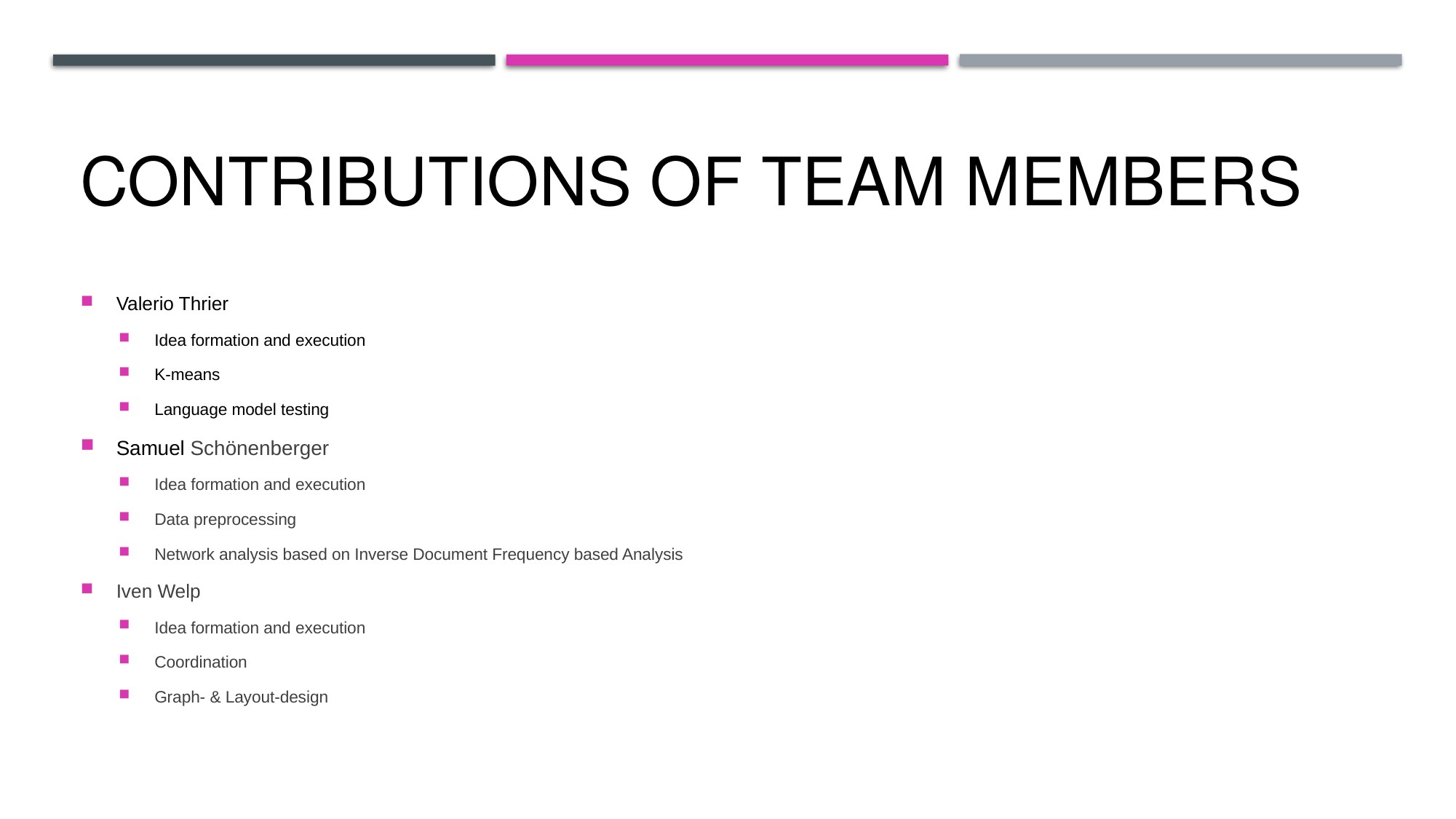

# Contributions of Team Members
Valerio Thrier
Idea formation and execution
K-means
Language model testing
Samuel Schönenberger
Idea formation and execution
Data preprocessing
Network analysis based on Inverse Document Frequency based Analysis
Iven Welp
Idea formation and execution
Coordination
Graph- & Layout-design